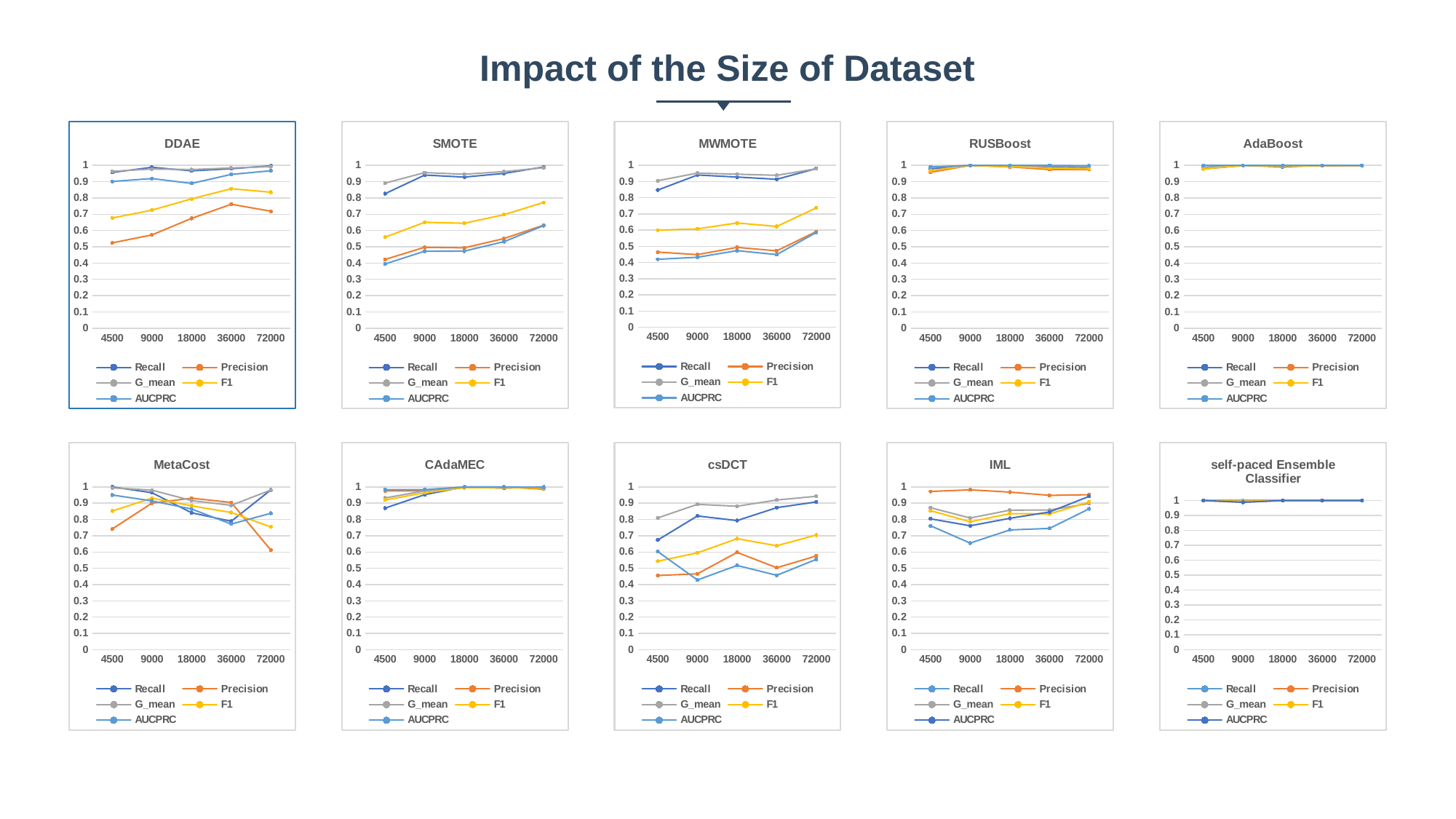

Impact of the Size of Dataset

### Chart: AdaBoost

| Category | Recall | Precision | G_mean | F1 | AUCPRC |
|---|---|---|---|---|---|
| 4500 | 0.9783 | 0.9783 | 0.9887 | 0.9783 | 0.9995 |
| 9000 | 1.0 | 1.0 | 1.0 | 1.0 | 1.0 |
| 18000 | 0.9909 | 1.0 | 0.9952 | 0.9952 | 1.0 |
| 36000 | 1.0 | 0.9974 | 0.9999 | 0.9987 | 1.0 |
| 72000 | 0.9986 | 1.0 | 0.9993 | 0.9993 | 1.0 |

### Chart: DDAE

| Category | Recall | Precision | G_mean | F1 | AUCPRC |
|---|---|---|---|---|---|
| 4500 | 0.9565 | 0.5238 | 0.9634 | 0.6769 | 0.9011 |
| 9000 | 0.9881 | 0.5724 | 0.9775 | 0.7248 | 0.919 |
| 18000 | 0.9663 | 0.6745 | 0.9741 | 0.7945 | 0.8894 |
| 36000 | 0.9792 | 0.76111 | 0.9841 | 0.8565 | 0.9444 |
| 72000 | 0.9972 | 0.7185 | 0.9922 | 0.8352 | 0.9667 |

### Chart: SMOTE

| Category | Recall | Precision | G_mean | F1 | AUCPRC |
|---|---|---|---|---|---|
| 4500 | 0.8261 | 0.4222 | 0.8912 | 0.5588 | 0.3944 |
| 9000 | 0.9405 | 0.4968 | 0.9554 | 0.6502 | 0.4727 |
| 18000 | 0.9279 | 0.4936 | 0.9454 | 0.6444 | 0.4733 |
| 36000 | 0.9505 | 0.5505 | 0.9614 | 0.6972 | 0.5313 |
| 72000 | 0.9901 | 0.6325 | 0.9857 | 0.7719 | 0.6295 |

### Chart: MWMOTE

| Category | Recall | Precision | G_mean | F1 | AUCPRC |
|---|---|---|---|---|---|
| 4500 | 0.8478 | 0.4643 | 0.9053 | 0.6 | 0.4201 |
| 9000 | 0.9405 | 0.4489 | 0.9523 | 0.6077 | 0.4324 |
| 18000 | 0.9278 | 0.4936 | 0.9454 | 0.6444 | 0.4734 |
| 36000 | 0.9141 | 0.4724 | 0.9385 | 0.6229 | 0.4491 |
| 72000 | 0.9801 | 0.5913 | 0.979 | 0.7376 | 0.5862 |

### Chart: RUSBoost

| Category | Recall | Precision | G_mean | F1 | AUCPRC |
|---|---|---|---|---|---|
| 4500 | 0.9783 | 0.9574 | 0.9883 | 0.9677 | 0.9903 |
| 9000 | 1.0 | 1.0 | 1.0 | 1.0 | 1.0 |
| 18000 | 0.9952 | 0.9904 | 0.9974 | 0.9928 | 0.9998 |
| 36000 | 0.9922 | 0.9744 | 0.9956 | 0.9832 | 0.9996 |
| 72000 | 0.9843 | 0.9747 | 0.9917 | 0.9795 | 0.9976 |

### Chart: self-paced Ensemble Classifier

| Category | Recall | Precision | G_mean | F1 | AUCPRC |
|---|---|---|---|---|---|
| 4500 | 1.0 | 1.0 | 1.0 | 1.0 | 1.0 |
| 9000 | 1.0 | 0.9882 | 0.9998 | 0.9941 | 0.9882 |
| 18000 | 1.0 | 1.0 | 1.0 | 1.0 | 1.0 |
| 36000 | 1.0 | 1.0 | 1.0 | 1.0 | 1.0 |
| 72000 | 1.0 | 1.0 | 1.0 | 1.0 | 1.0 |

### Chart: IML

| Category | Recall | Precision | G_mean | F1 | AUCPRC |
|---|---|---|---|---|---|
| 4500 | 0.761 | 0.972 | 0.872 | 0.854 | 0.804 |
| 9000 | 0.655 | 0.982 | 0.809 | 0.786 | 0.761 |
| 18000 | 0.736 | 0.968 | 0.857 | 0.836 | 0.807 |
| 36000 | 0.745 | 0.948 | 0.858 | 0.834 | 0.846 |
| 72000 | 0.865 | 0.952 | 0.898 | 0.907 | 0.942 |

### Chart: MetaCost

| Category | Recall | Precision | G_mean | F1 | AUCPRC |
|---|---|---|---|---|---|
| 4500 | 1.0 | 0.7419 | 0.9941 | 0.8519 | 0.9502 |
| 9000 | 0.9643 | 0.9 | 0.9803 | 0.931 | 0.9139 |
| 18000 | 0.8413 | 0.9309 | 0.9161 | 0.8838 | 0.8643 |
| 36000 | 0.789 | 0.9044 | 0.887 | 0.8428 | 0.7717 |
| 72000 | 0.9815 | 0.612 | 0.9807 | 0.754 | 0.8381 |

### Chart: CAdaMEC

| Category | Recall | Precision | G_mean | F1 | AUCPRC |
|---|---|---|---|---|---|
| 4500 | 0.8696 | 0.9756 | 0.9322 | 0.9195 | 0.9829 |
| 9000 | 0.9523 | 0.9756 | 0.9755 | 0.9639 | 0.9832 |
| 18000 | 0.9996 | 1.0 | 0.9951 | 0.9952 | 0.9999 |
| 36000 | 0.9922 | 1.0 | 0.9961 | 0.9961 | 0.9999 |
| 72000 | 1.0 | 0.986 | 0.9998 | 0.9929 | 0.9979 |

### Chart: csDCT

| Category | Recall | Precision | G_mean | F1 | AUCPRC |
|---|---|---|---|---|---|
| 4500 | 0.6739 | 0.4559 | 0.8096 | 0.5439 | 0.6028 |
| 9000 | 0.8214 | 0.4662 | 0.893 | 0.5948 | 0.428 |
| 18000 | 0.7932 | 0.5978 | 0.8814 | 0.6818 | 0.5175 |
| 36000 | 0.8724 | 0.5038 | 0.9196 | 0.6387 | 0.4569 |
| 72000 | 0.9077 | 0.5757 | 0.9423 | 0.7045 | 0.5551 |